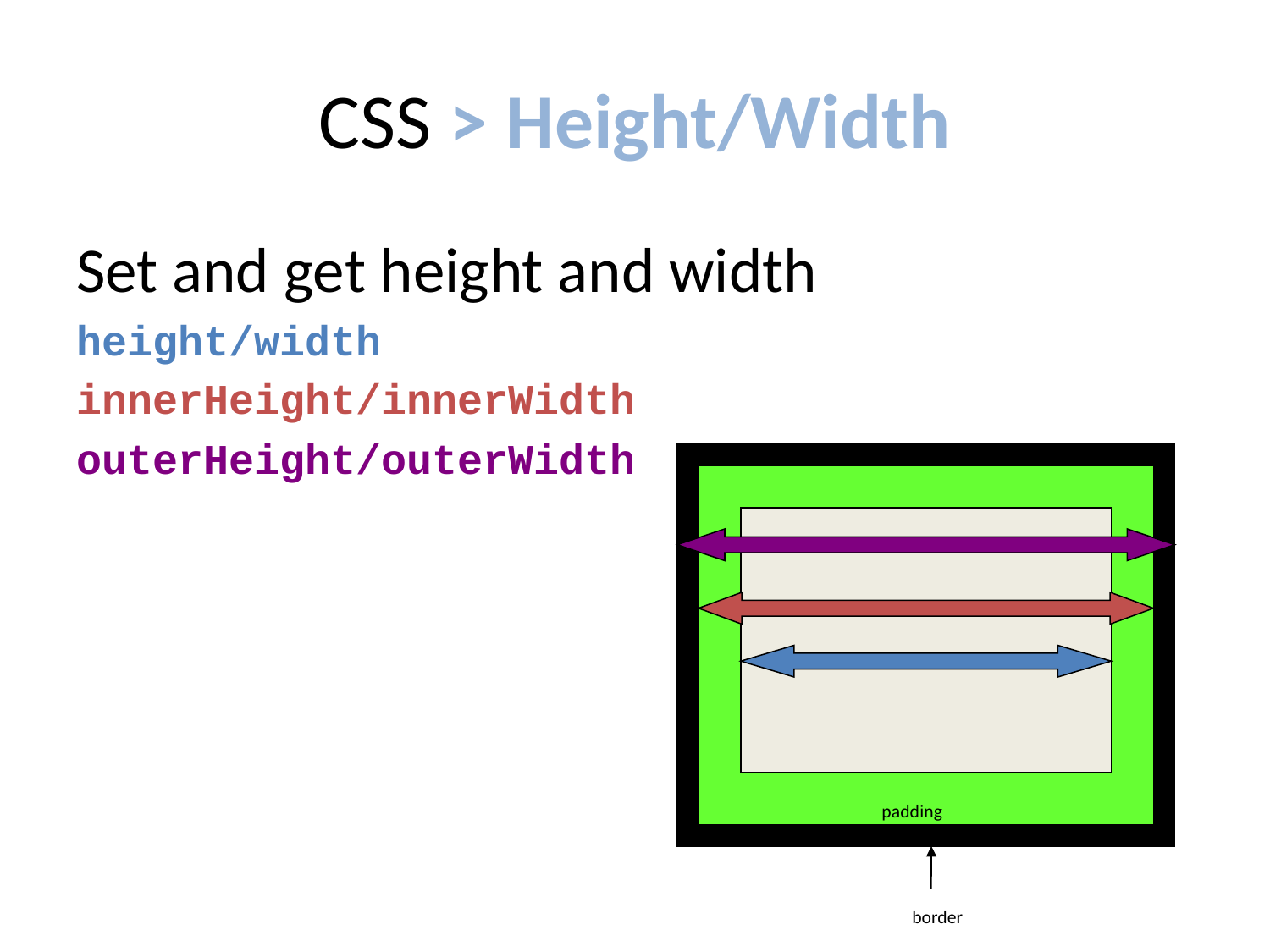

CSS > Height/Width
Set and get height and width
height/width
innerHeight/innerWidth
outerHeight/outerWidth

padding

border